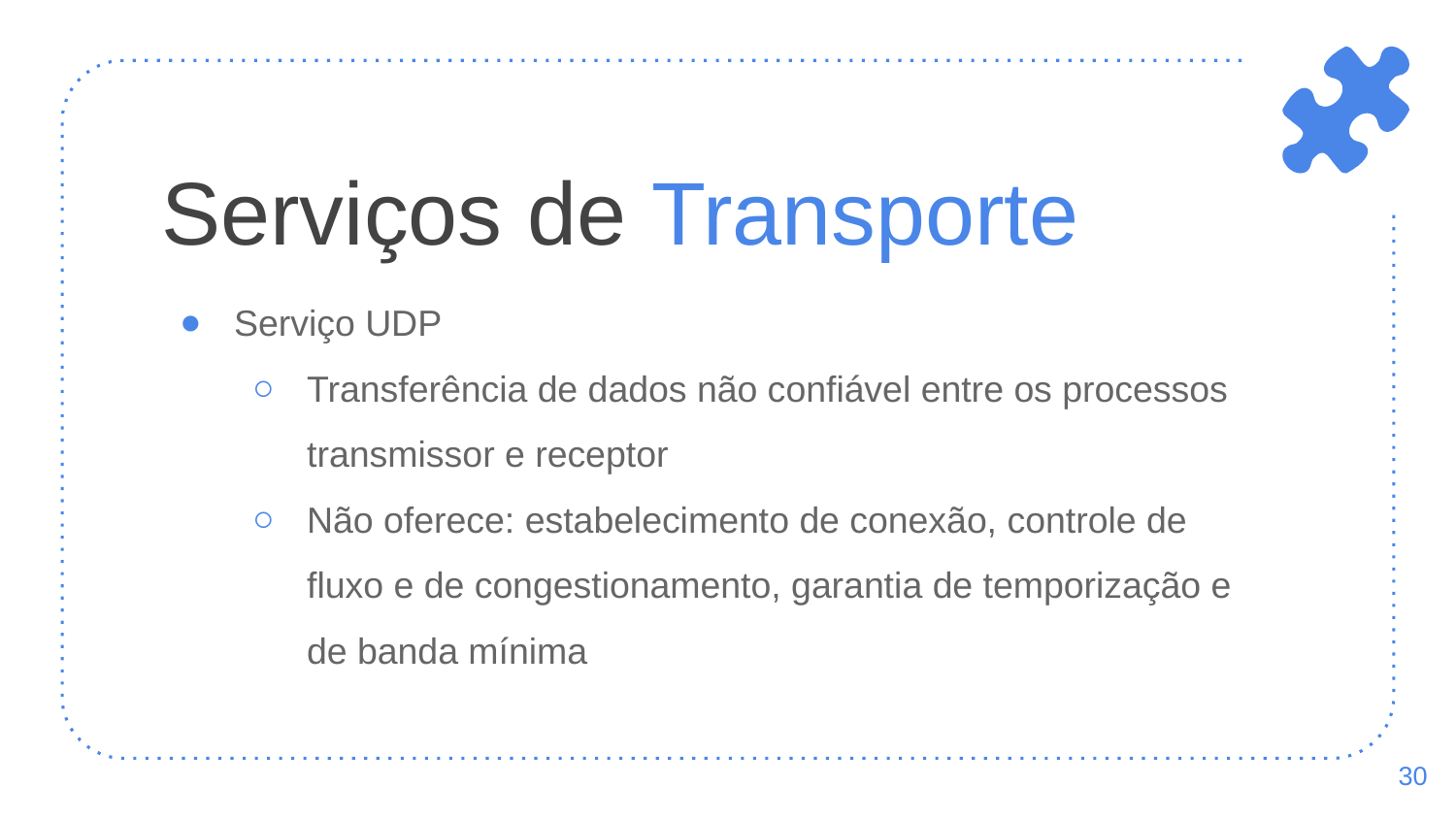

# Serviços de Transporte
Serviço UDP
Transferência de dados não confiável entre os processos transmissor e receptor
Não oferece: estabelecimento de conexão, controle de fluxo e de congestionamento, garantia de temporização e de banda mínima
30